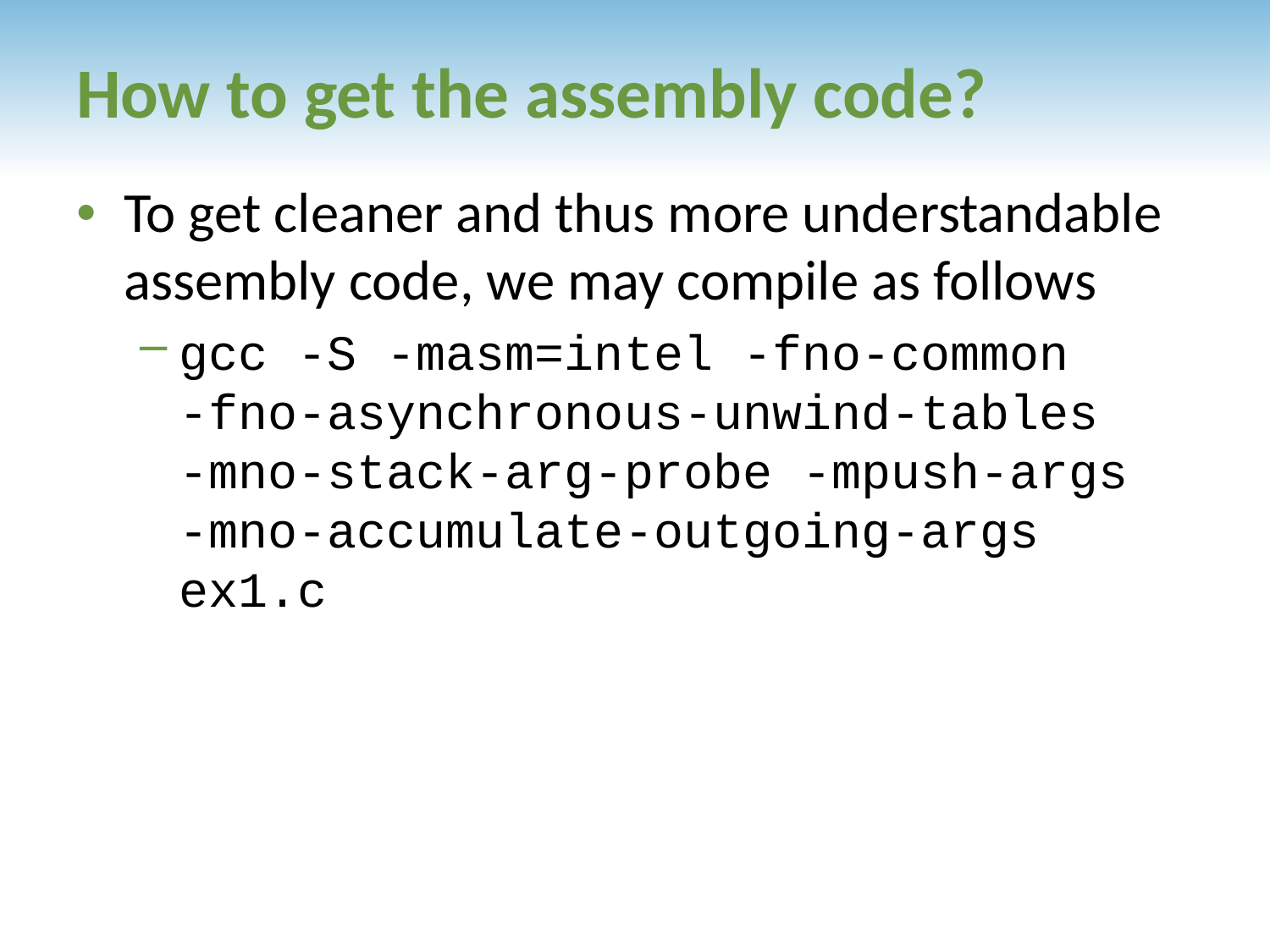

# How to get the assembly code?
To get cleaner and thus more understandable assembly code, we may compile as follows
gcc -S -masm=intel -fno-common    -fno-asynchronous-unwind-tables   -mno-stack-arg-probe -mpush-args  -mno-accumulate-outgoing-args ex1.c